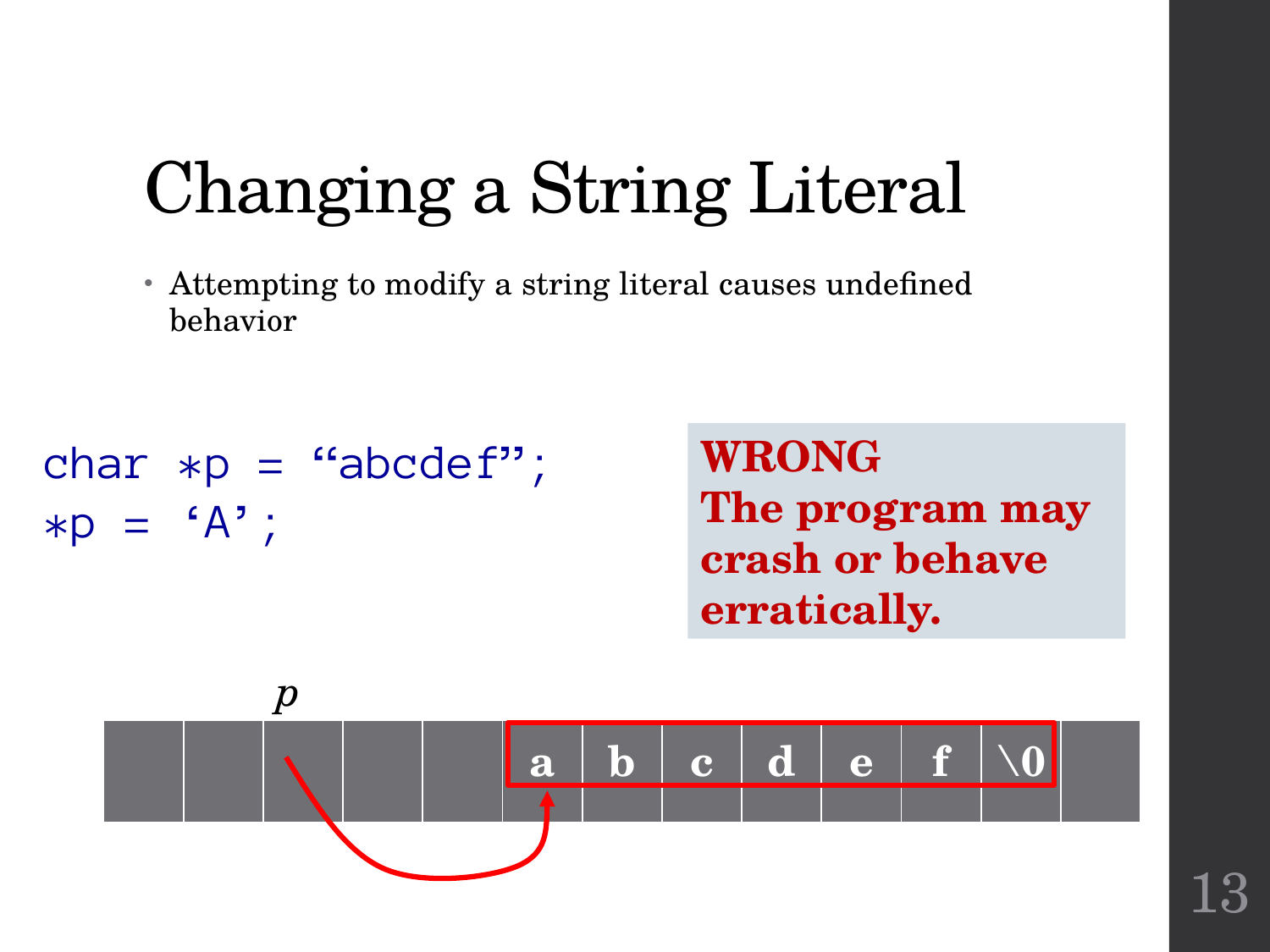

# Changing a String Literal
Attempting to modify a string literal causes undefined behavior
char *p = “abcdef”;
*p = ‘A’;
WRONG
The program may crash or behave erratically.
p
|  |  |  |  |  | a | b | c | d | e | f | \0 |  |
| --- | --- | --- | --- | --- | --- | --- | --- | --- | --- | --- | --- | --- |

13